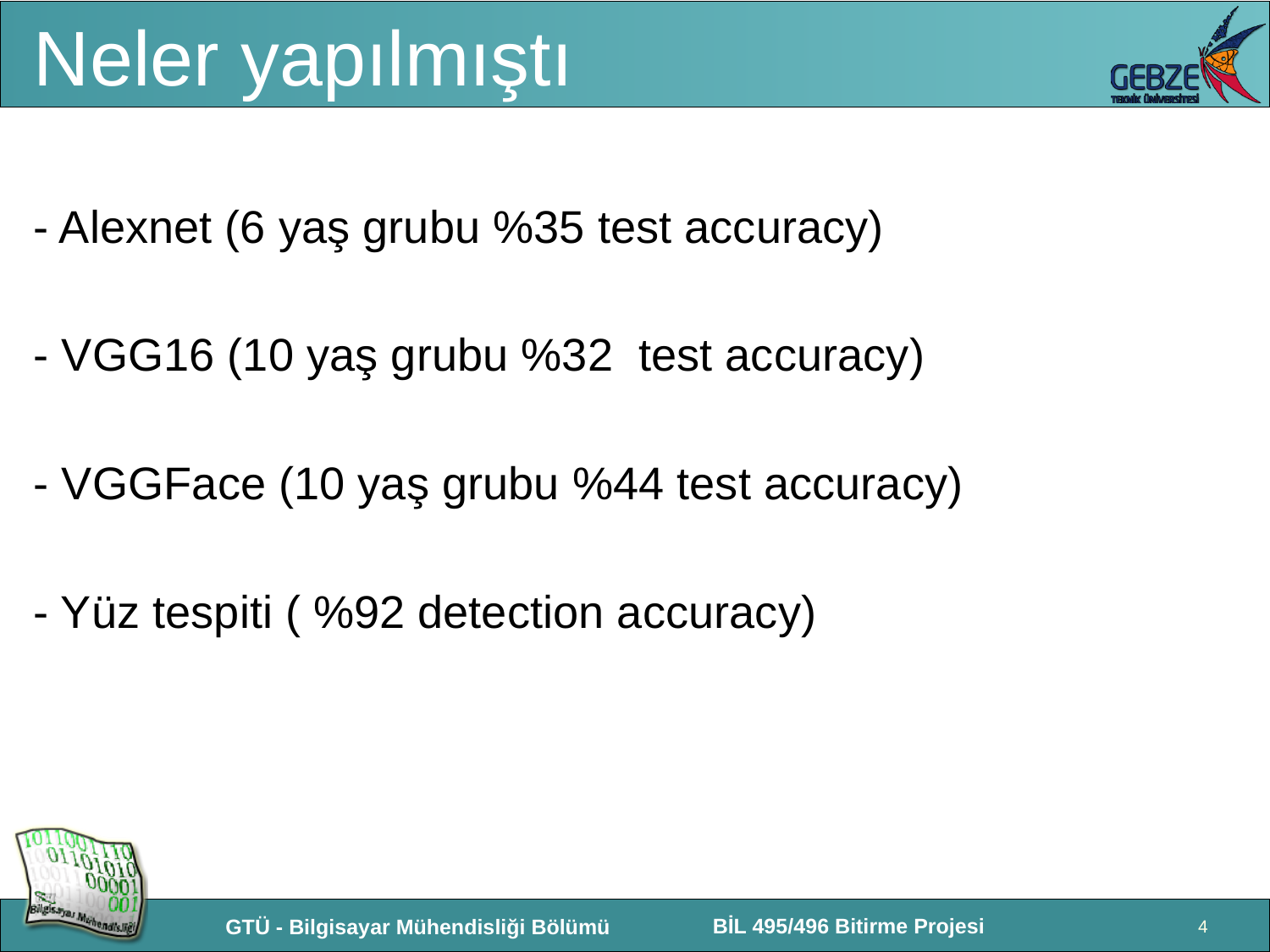

# Neler yapılmıştı

- Alexnet (6 yaş grubu %35 test accuracy)

- VGG16 (10 yaş grubu %32  test accuracy)

- VGGFace (10 yaş grubu %44 test accuracy)

- Yüz tespiti ( %92 detection accuracy)
4